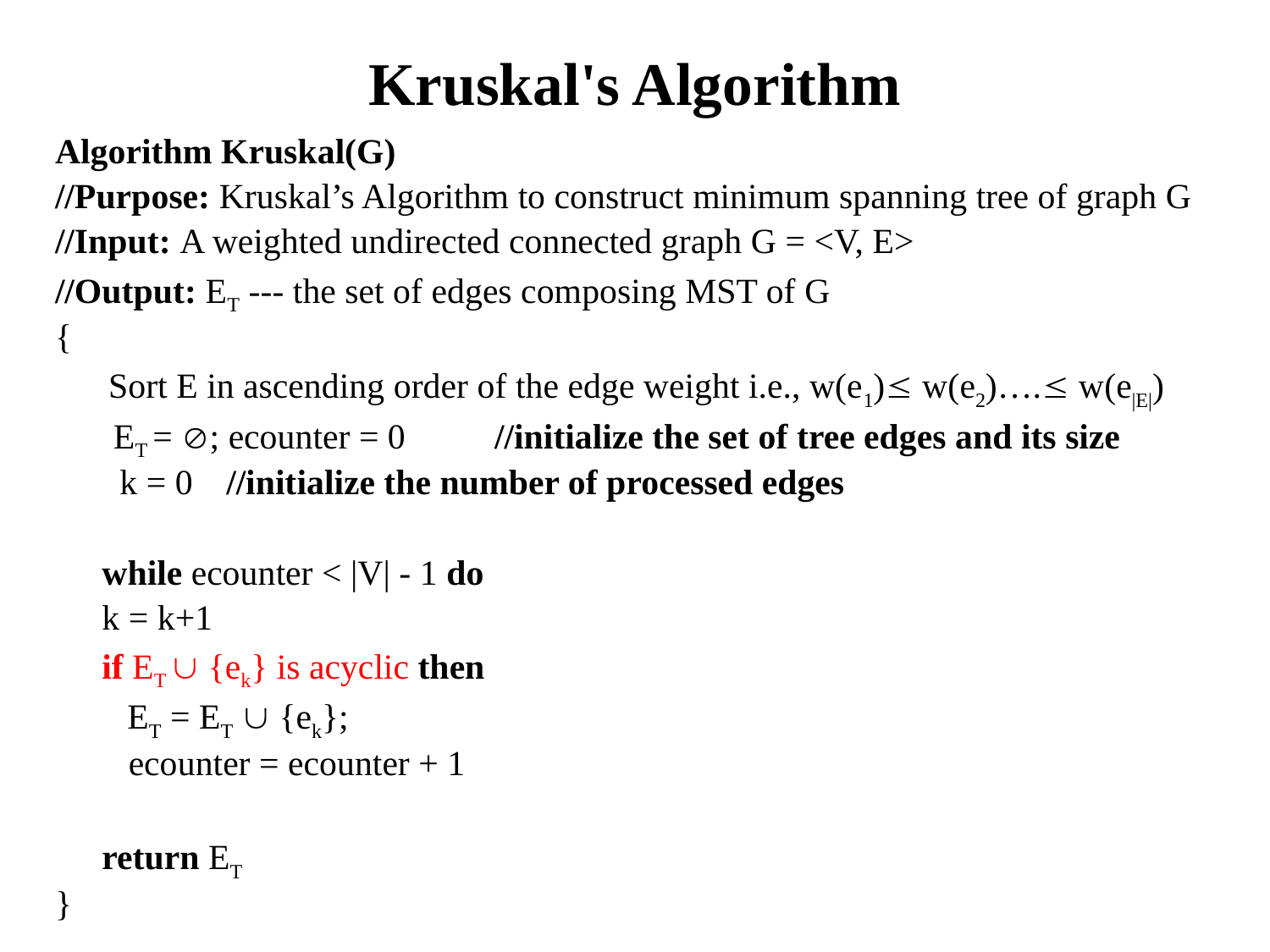

# Kruskal's Algorithm
Algorithm Kruskal(G)
//Purpose: Kruskal’s Algorithm to construct minimum spanning tree of graph G
//Input: A weighted undirected connected graph G = <V, E>
//Output: ET --- the set of edges composing MST of G
{
      Sort E in ascending order of the edge weight i.e., w(e1)≤ w(e2)….≤ w(e|E|)
       ET = ∅; ecounter = 0          //initialize the set of tree edges and its size
	  k = 0			 //initialize the number of processed edges

	while ecounter < |V| - 1 do
		k = k+1
		if ET ∪ {ek} is acyclic then
		     ET = ET ∪ {ek};
		   ecounter = ecounter + 1

	return ET
}